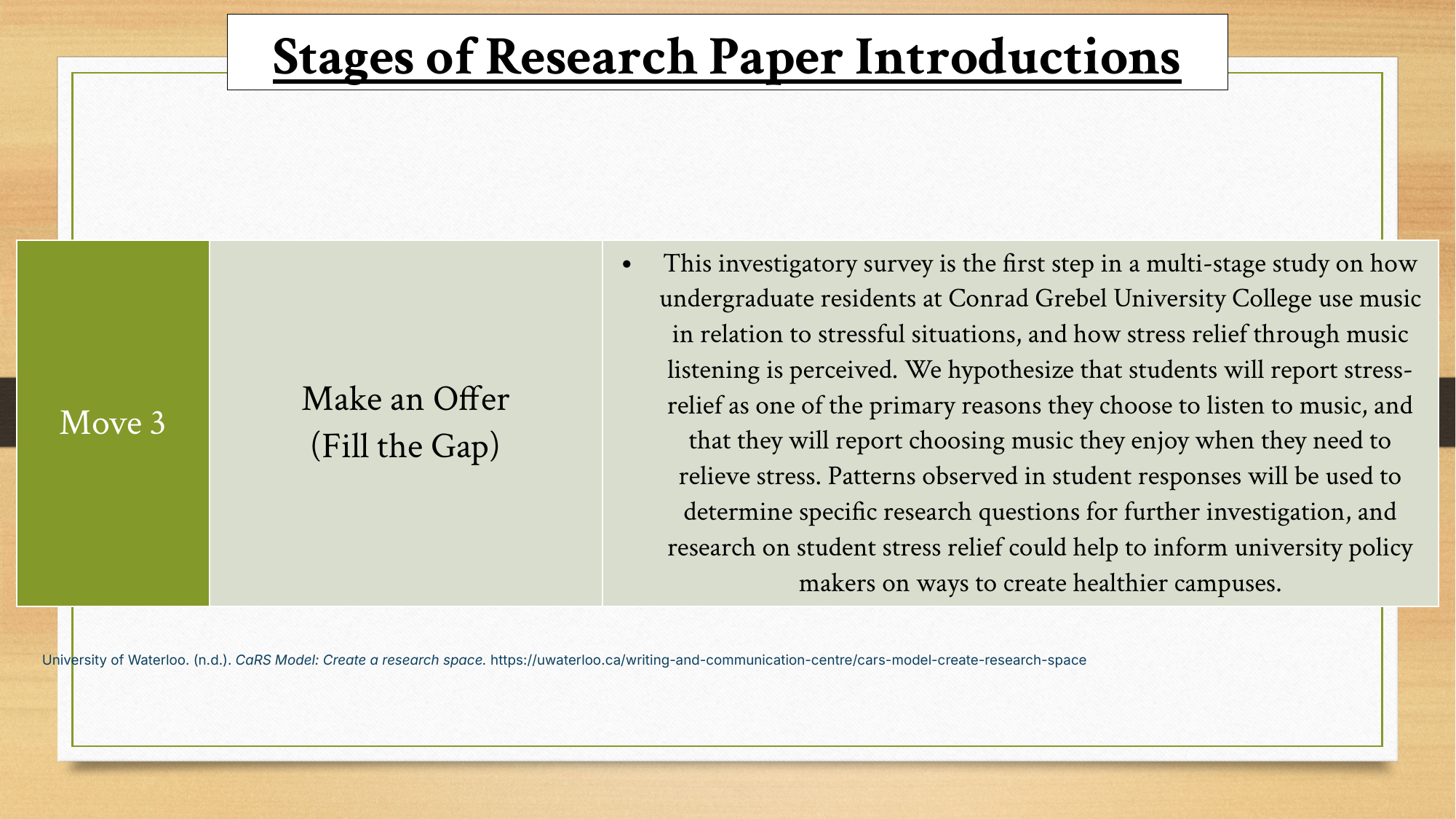

Stages of Research Paper Introductions
| Move 3 | Make an Offer (Fill the Gap) | This investigatory survey is the first step in a multi-stage study on how undergraduate residents at Conrad Grebel University College use music in relation to stressful situations, and how stress relief through music listening is perceived. We hypothesize that students will report stress-relief as one of the primary reasons they choose to listen to music, and that they will report choosing music they enjoy when they need to relieve stress. Patterns observed in student responses will be used to determine specific research questions for further investigation, and research on student stress relief could help to inform university policy makers on ways to create healthier campuses. |
| --- | --- | --- |
University of Waterloo. (n.d.). CaRS Model: Create a research space. https://uwaterloo.ca/writing-and-communication-centre/cars-model-create-research-space